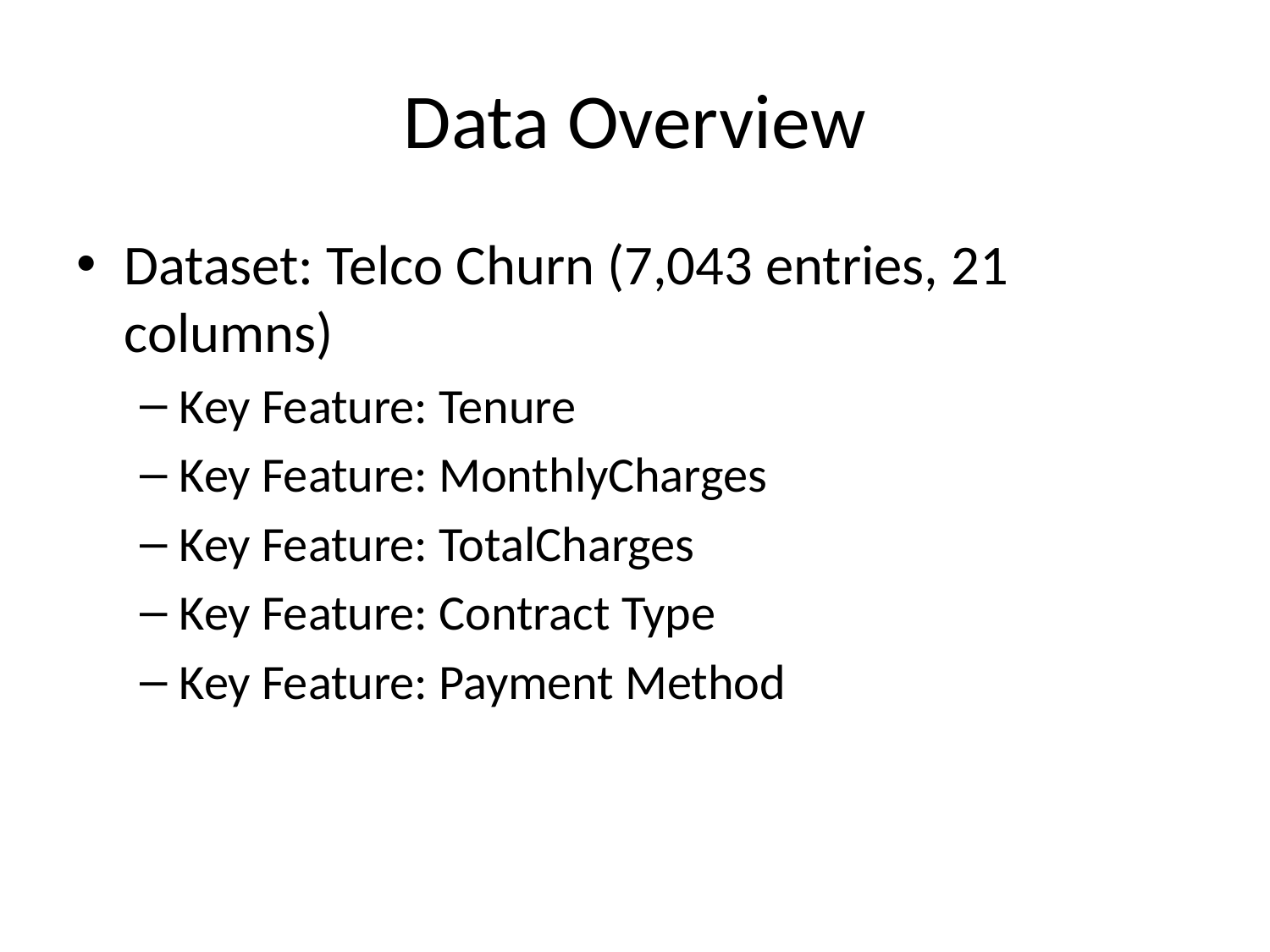

# Data Overview
Dataset: Telco Churn (7,043 entries, 21 columns)
Key Feature: Tenure
Key Feature: MonthlyCharges
Key Feature: TotalCharges
Key Feature: Contract Type
Key Feature: Payment Method